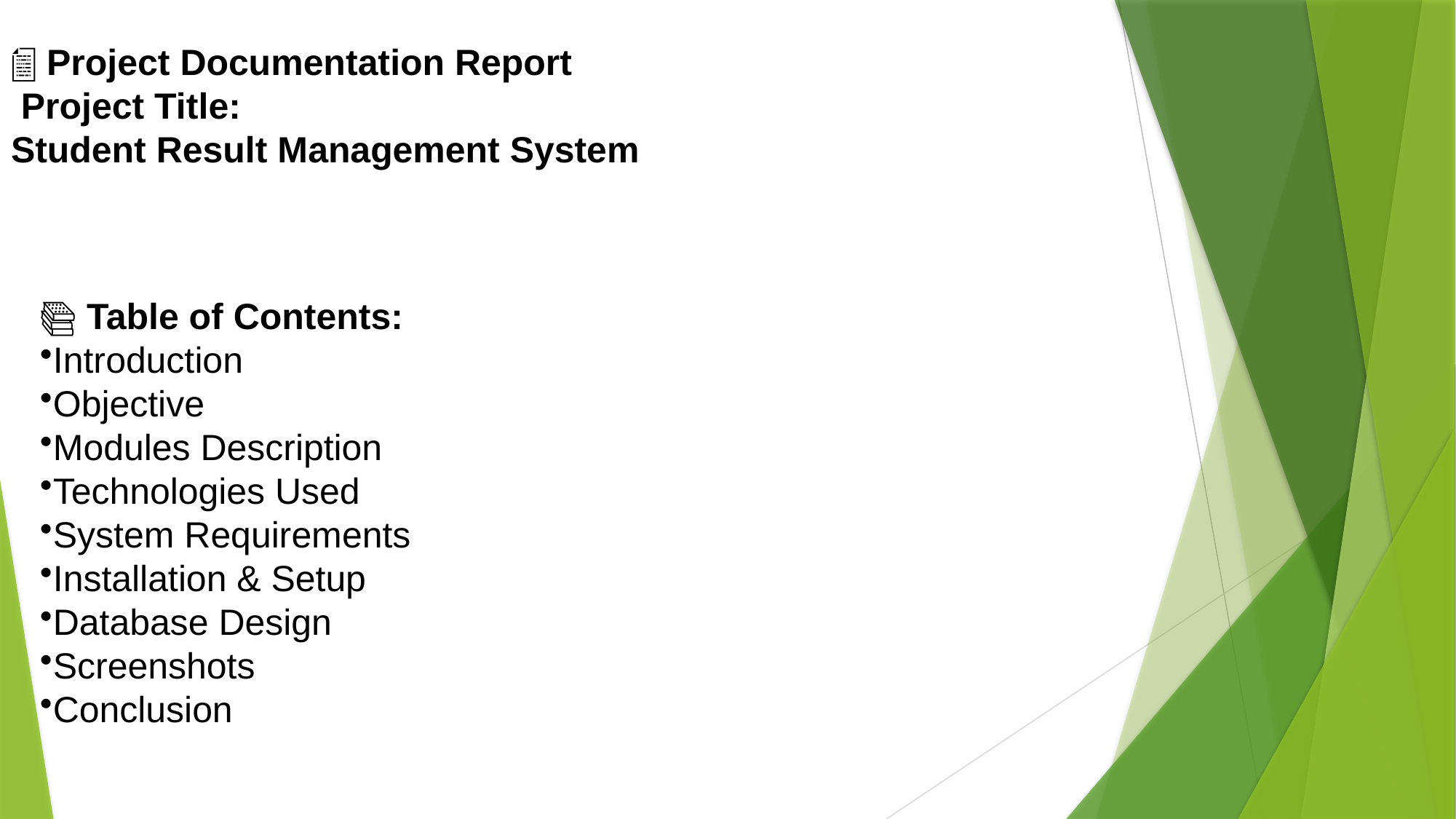

📄 Project Documentation Report
 Project Title:
Student Result Management System

📚 Table of Contents:
Introduction
Objective
Modules Description
Technologies Used
System Requirements
Installation & Setup
Database Design
Screenshots
Conclusion